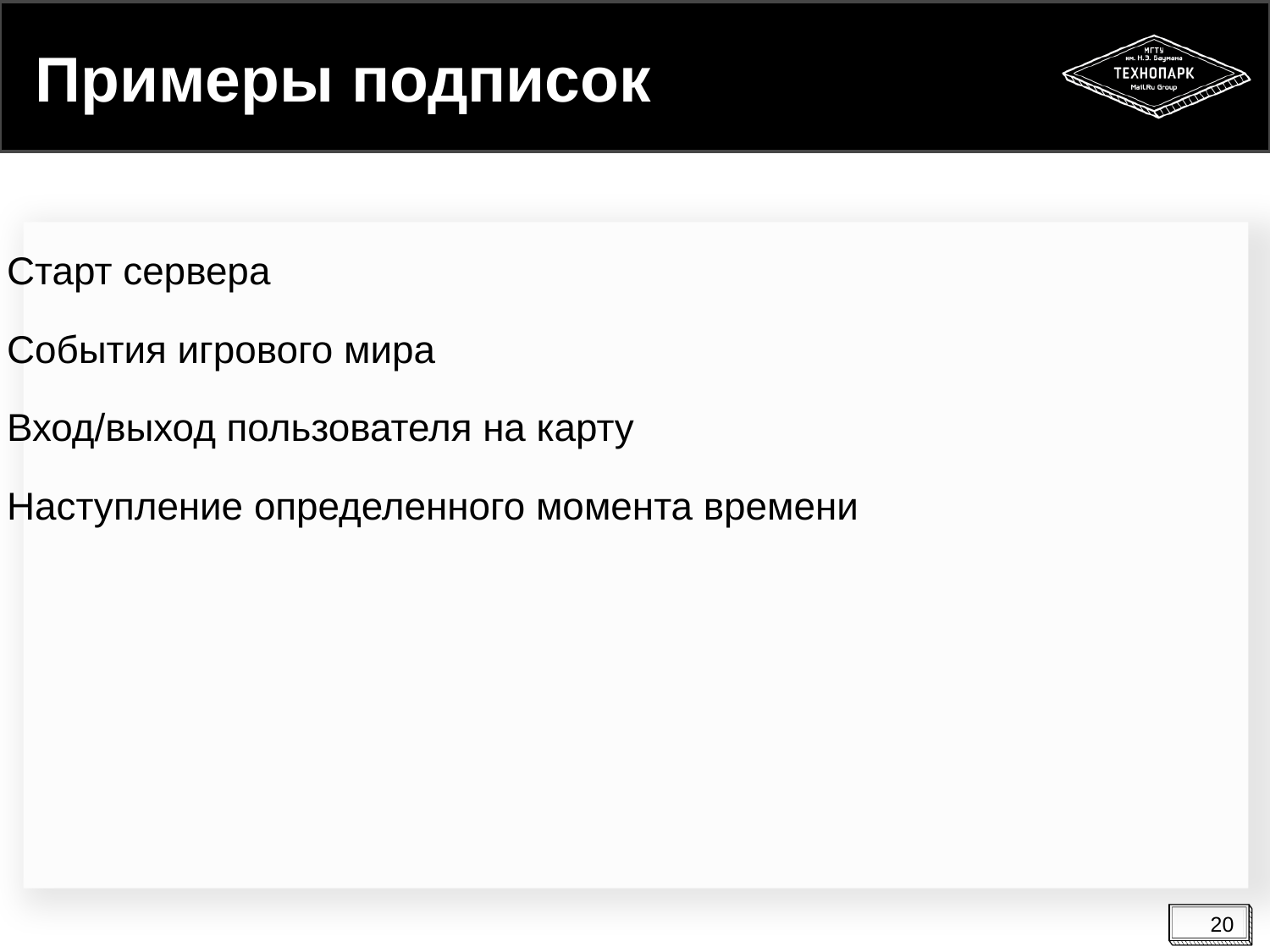

# Примеры подписок

Старт сервера
События игрового мира
Вход/выход пользователя на карту
Наступление определенного момента времени

20